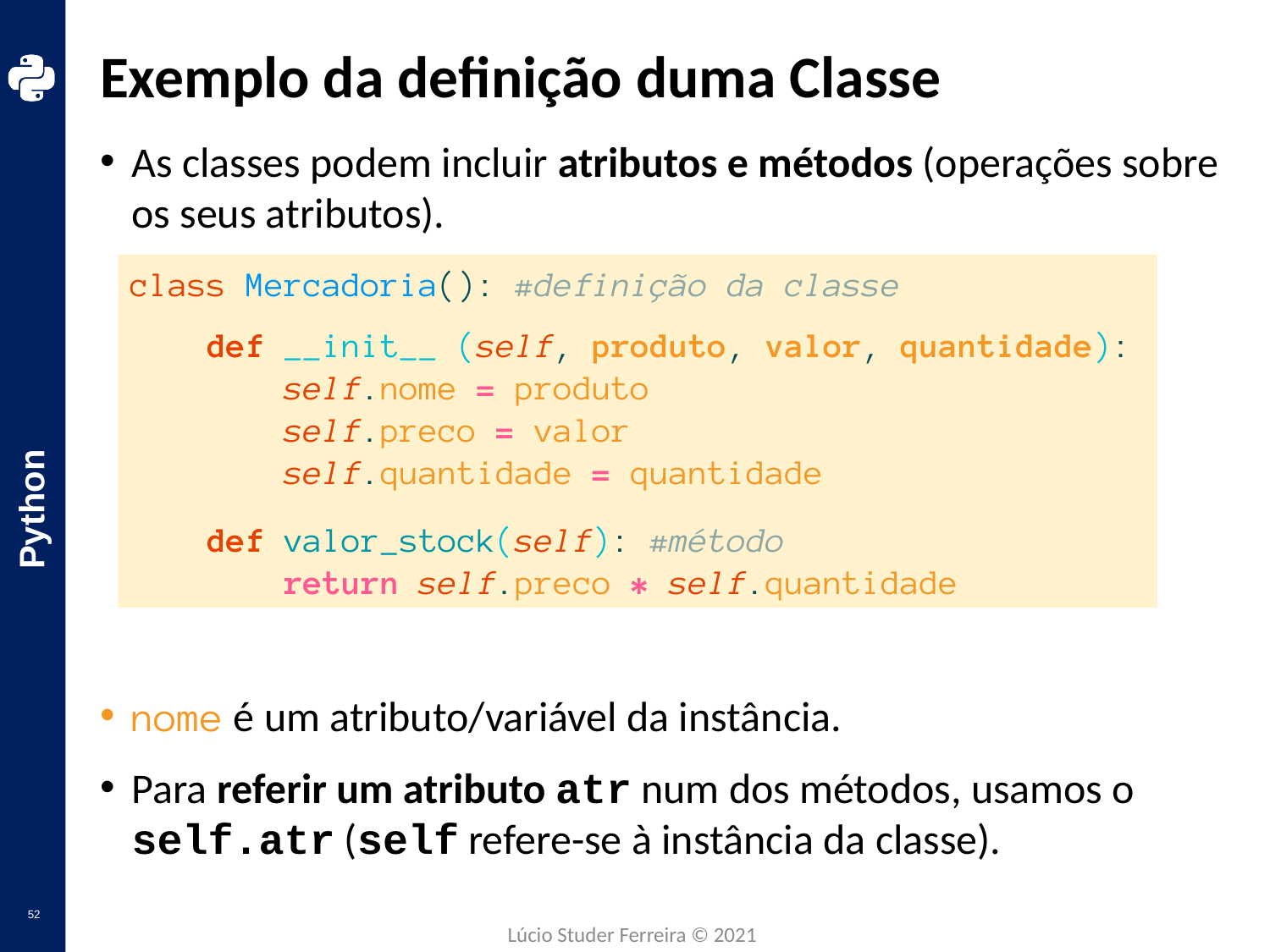

# Exemplo da definição duma Classe
As classes podem incluir atributos e métodos (operações sobre os seus atributos).

nome é um atributo/variável da instância.
Para referir um atributo atr num dos métodos, usamos o self.atr (self refere-se à instância da classe).
class Mercadoria(): #definição da classe
    def __init__ (self, produto, valor, quantidade):
        self.nome = produto
        self.preco = valor
        self.quantidade = quantidade
    def valor_stock(self): #método
        return self.preco * self.quantidade